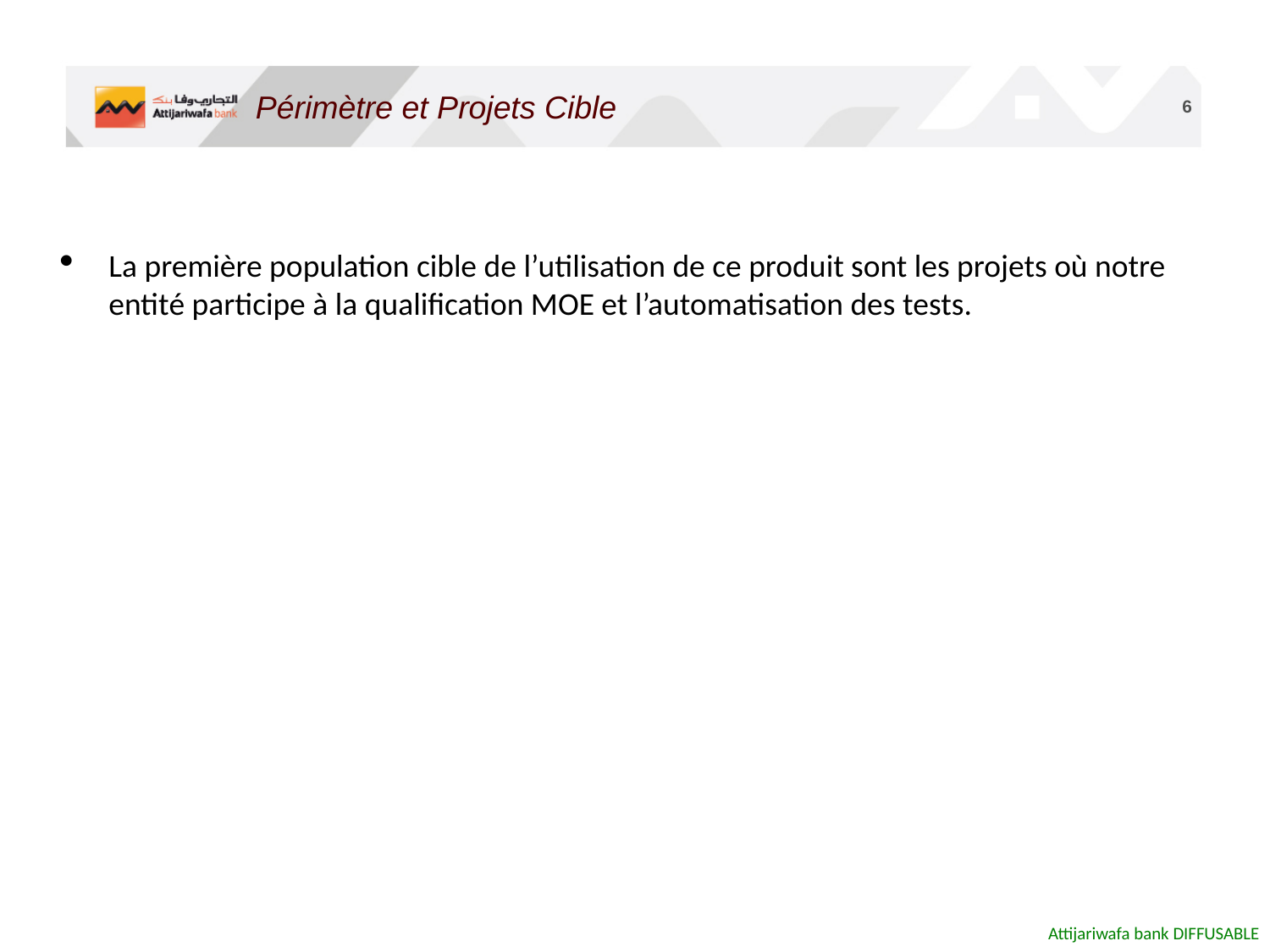

Périmètre et Projets Cible
La première population cible de l’utilisation de ce produit sont les projets où notre entité participe à la qualification MOE et l’automatisation des tests.